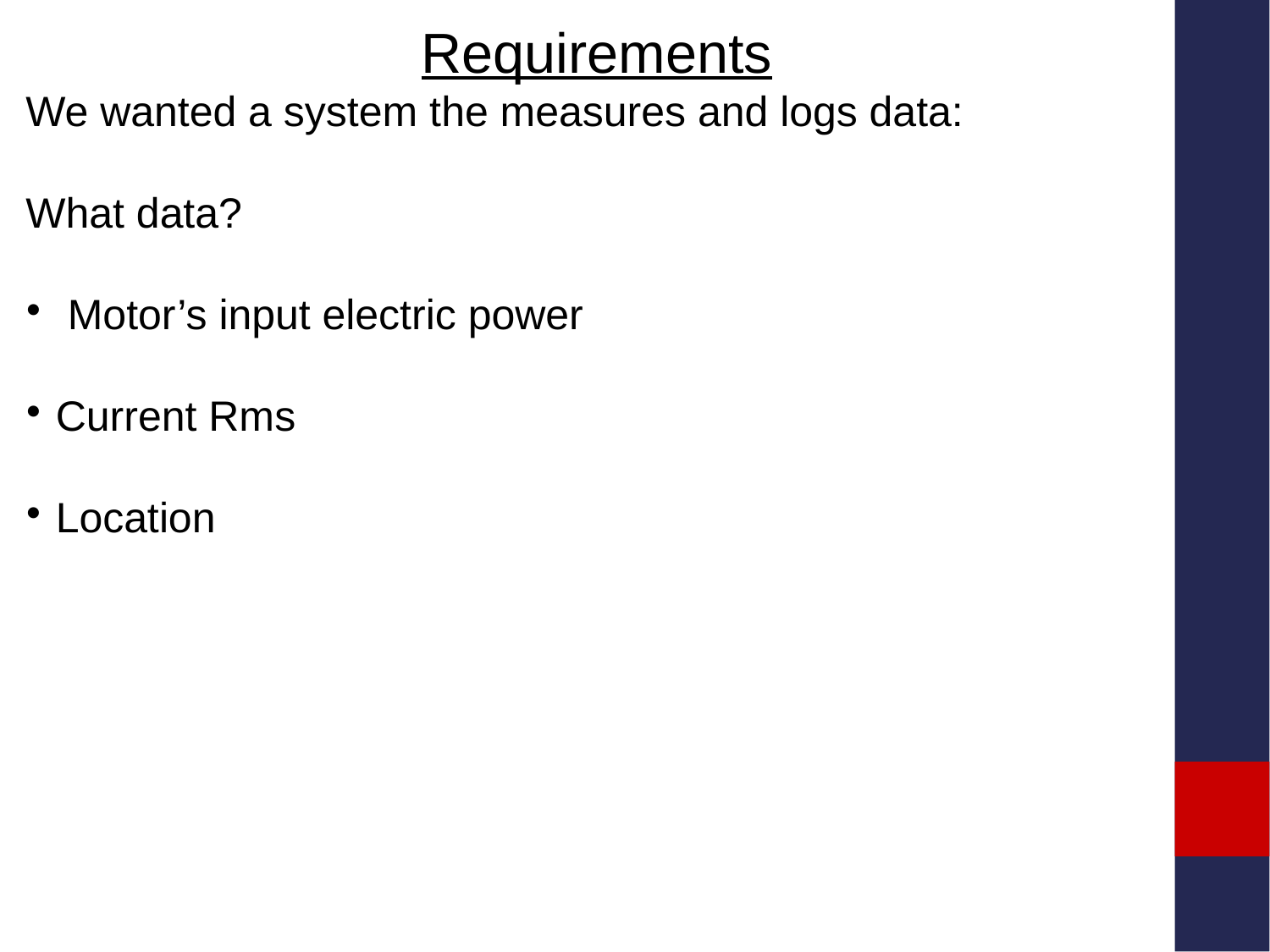

Requirements
We wanted a system the measures and logs data:

What data?

 Motor’s input electric power

Current Rms

Location